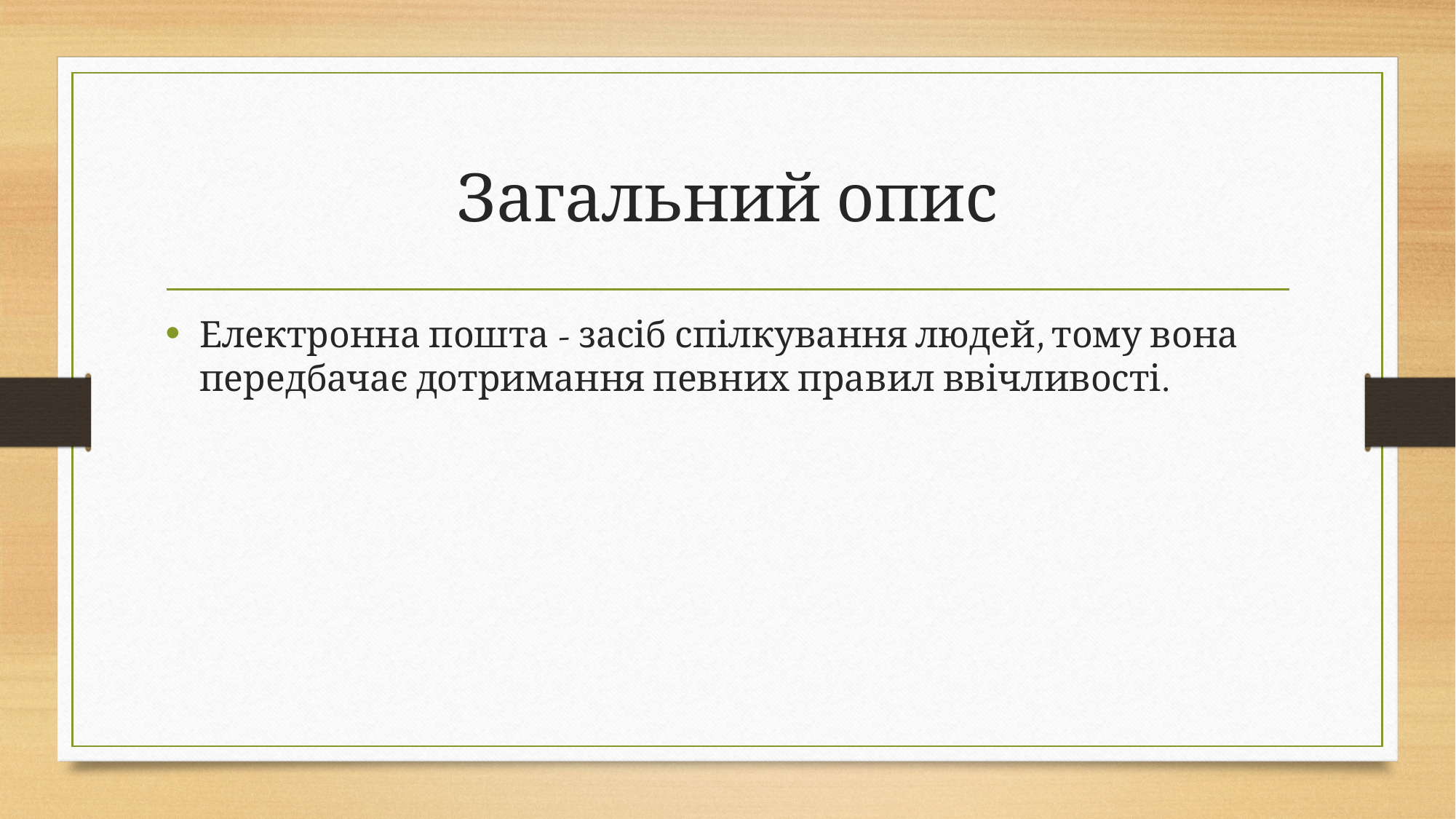

# Загальний опис
Електронна пошта - засіб спілкування людей, тому вона передбачає дотримання певних правил ввічливості.